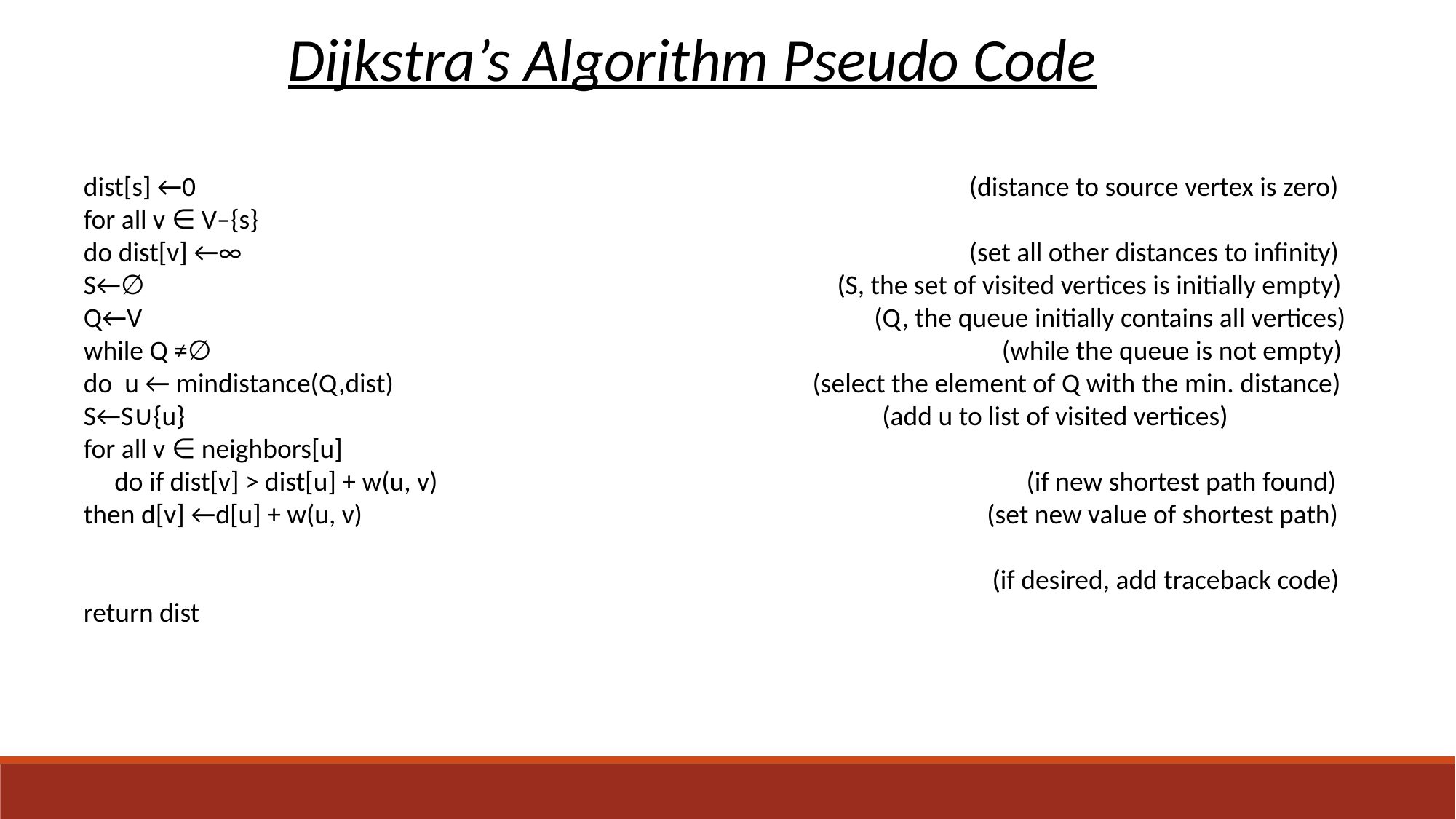

Dijkstra’s Algorithm Pseudo Code
dist[s] ←0							  (distance to source vertex is zero)
for all v ∈ V–{s}
do dist[v] ←∞					             	 	  (set all other distances to infinity)
S←∅ 						                (S, the set of visited vertices is initially empty)
Q←V 						                      (Q, the queue initially contains all vertices)
while Q ≠∅ 						                         (while the queue is not empty)
do  u ← mindistance(Q,dist)    		            	            (select the element of Q with the min. distance)
S←S∪{u} 					                                         (add u to list of visited vertices)
for all v ∈ neighbors[u]
     do if dist[v] > dist[u] + w(u, v) 				                             (if new shortest path found)
then d[v] ←d[u] + w(u, v) 			                                                          (set new value of shortest path)

						                                         (if desired, add traceback code)
return dist